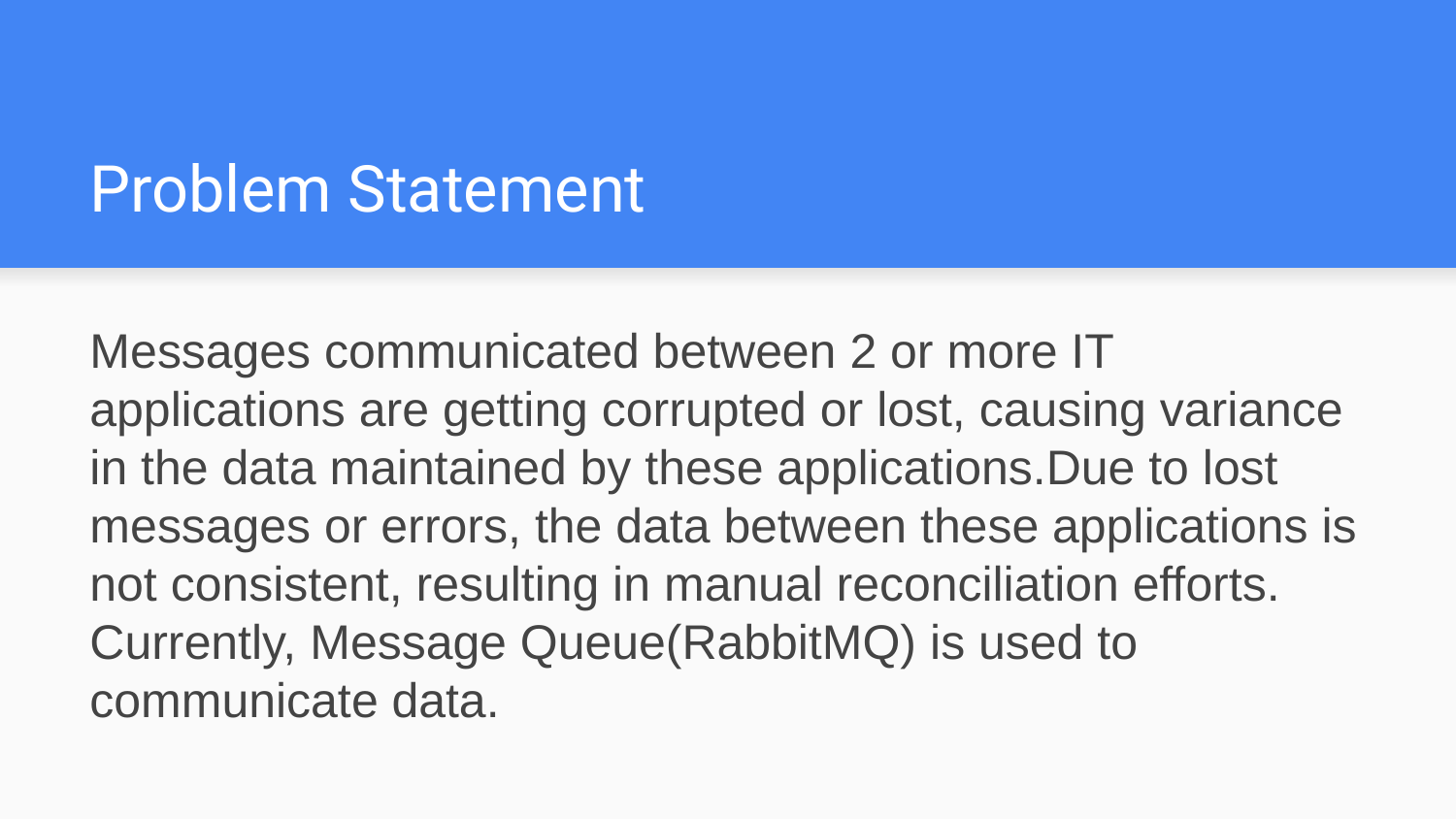

# Problem Statement
Messages communicated between 2 or more IT applications are getting corrupted or lost, causing variance in the data maintained by these applications.Due to lost messages or errors, the data between these applications is not consistent, resulting in manual reconciliation efforts. Currently, Message Queue(RabbitMQ) is used to communicate data.